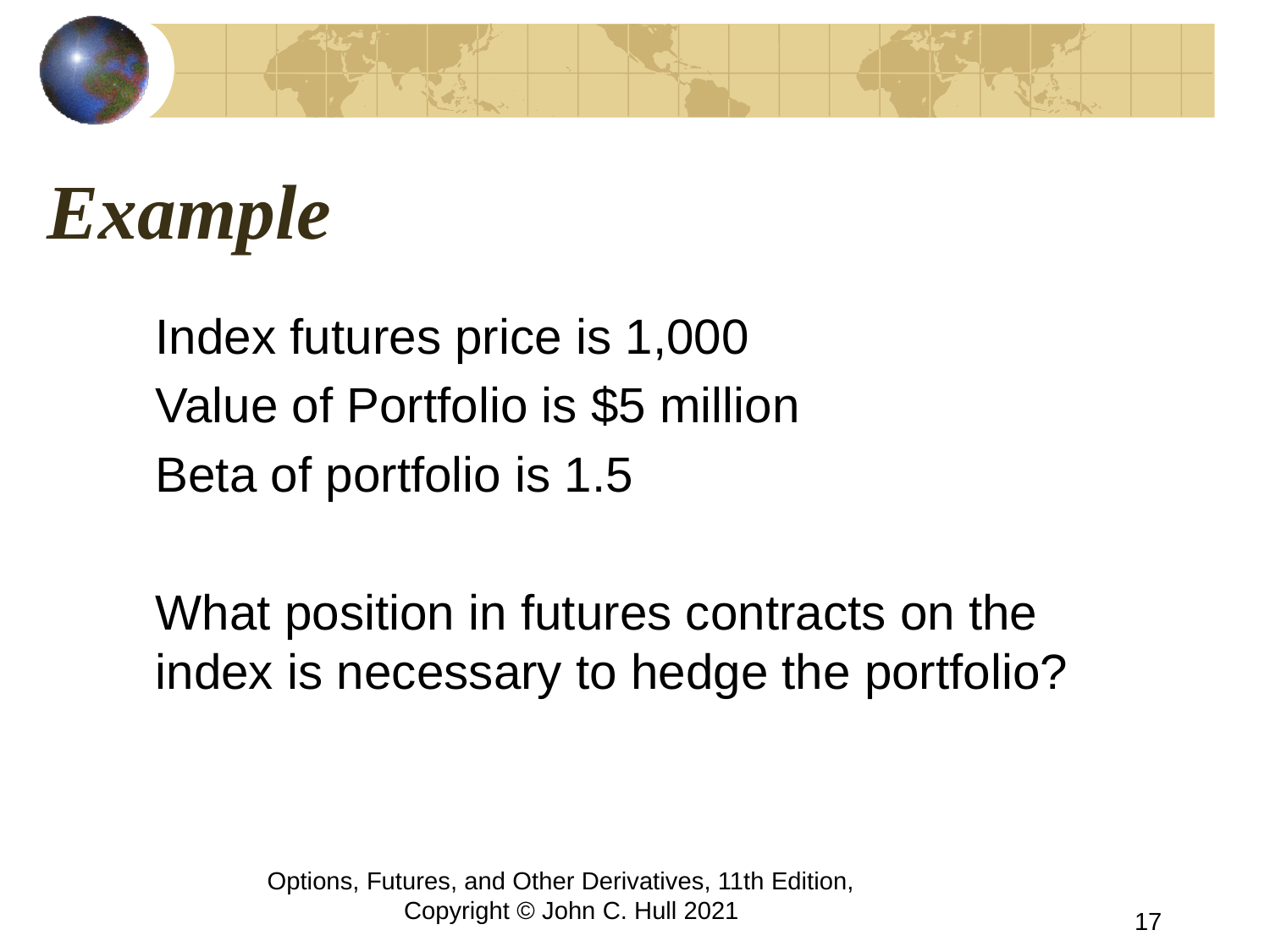

# Example
	Index futures price is 1,000
	Value of Portfolio is $5 million
	Beta of portfolio is 1.5

	What position in futures contracts on the index is necessary to hedge the portfolio?
Options, Futures, and Other Derivatives, 11th Edition,    Copyright © John C. Hull 2021
17